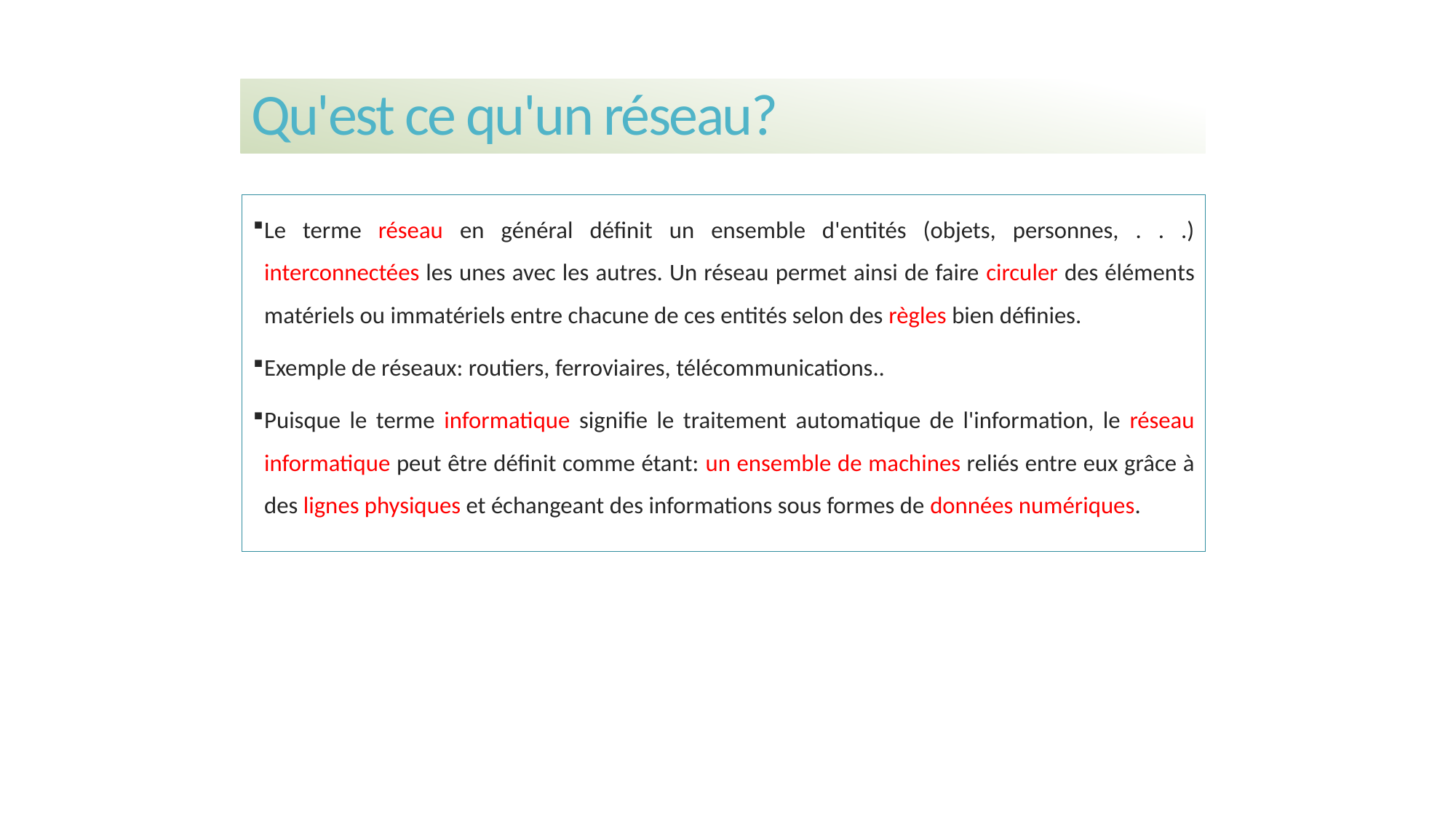

# Qu'est ce qu'un réseau?
Le terme réseau en général définit un ensemble d'entités (objets, personnes, . . .) interconnectées les unes avec les autres. Un réseau permet ainsi de faire circuler des éléments matériels ou immatériels entre chacune de ces entités selon des règles bien définies.
Exemple de réseaux: routiers, ferroviaires, télécommunications..
Puisque le terme informatique signifie le traitement automatique de l'information, le réseau informatique peut être définit comme étant: un ensemble de machines reliés entre eux grâce à des lignes physiques et échangeant des informations sous formes de données numériques.